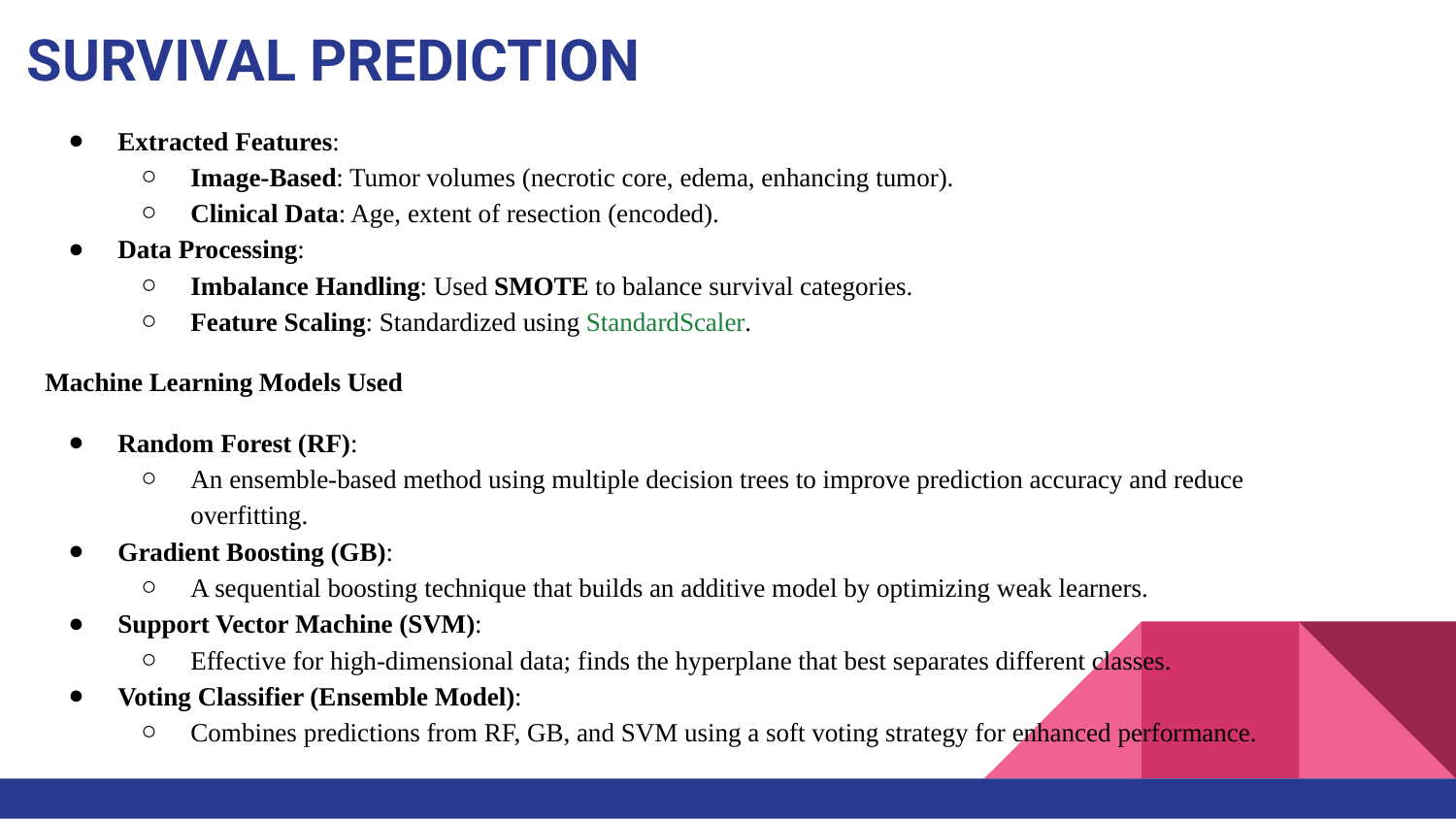

# SURVIVAL PREDICTION
Extracted Features:
Image-Based: Tumor volumes (necrotic core, edema, enhancing tumor).
Clinical Data: Age, extent of resection (encoded).
Data Processing:
Imbalance Handling: Used SMOTE to balance survival categories.
Feature Scaling: Standardized using StandardScaler.
Machine Learning Models Used
Random Forest (RF):
An ensemble-based method using multiple decision trees to improve prediction accuracy and reduce overfitting.
Gradient Boosting (GB):
A sequential boosting technique that builds an additive model by optimizing weak learners.
Support Vector Machine (SVM):
Effective for high-dimensional data; finds the hyperplane that best separates different classes.
Voting Classifier (Ensemble Model):
Combines predictions from RF, GB, and SVM using a soft voting strategy for enhanced performance.